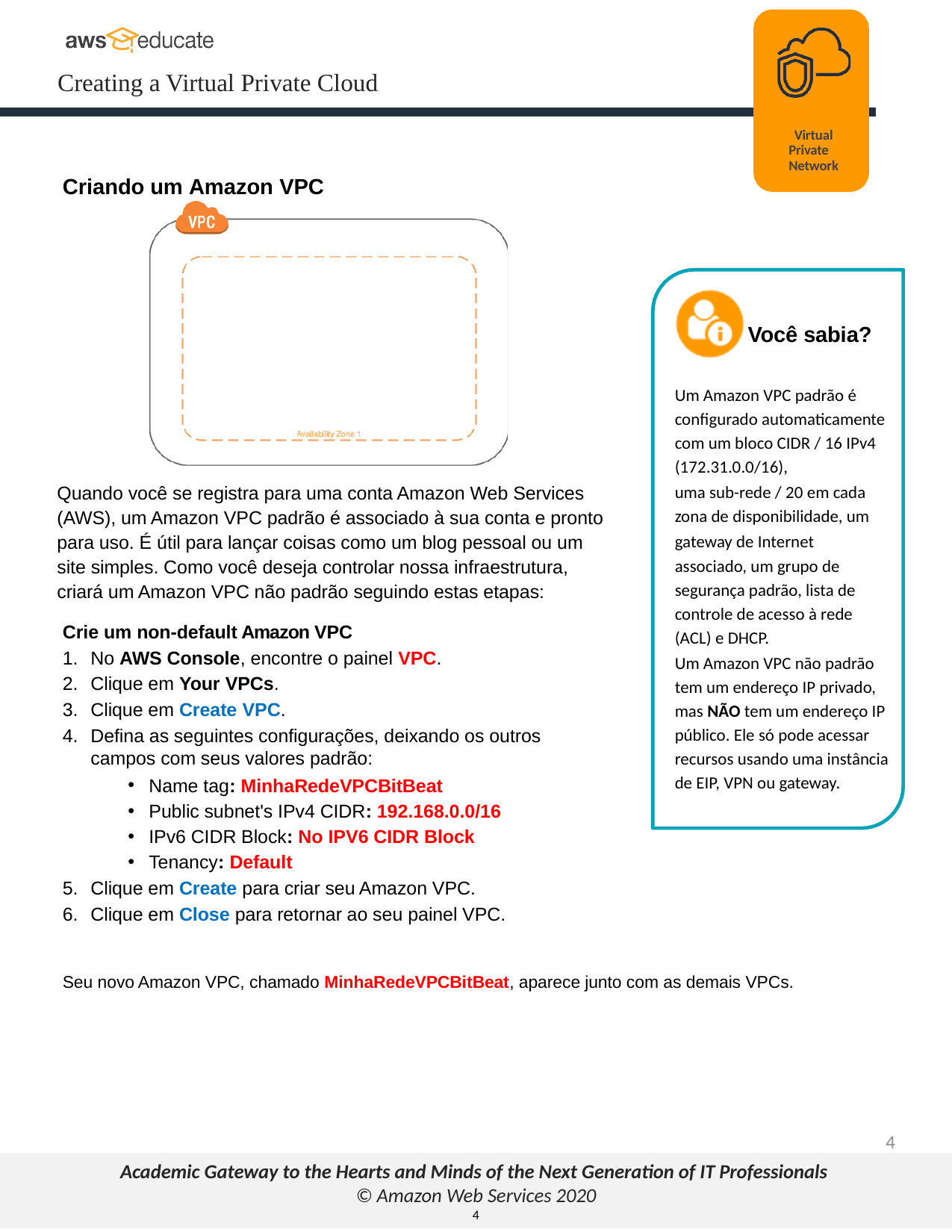

Virtual  Private  Network
Criando um Amazon VPC

Você sabia?
Um Amazon VPC padrão é configurado automaticamente com um bloco CIDR / 16 IPv4 (172.31.0.0/16),
uma sub-rede / 20 em cada zona de disponibilidade, um
gateway de Internet associado, um grupo de segurança padrão, lista de controle de acesso à rede (ACL) e DHCP.
Um Amazon VPC não padrão tem um endereço IP privado, mas NÃO tem um endereço IP público. Ele só pode acessar recursos usando uma instância de EIP, VPN ou gateway.
Quando você se registra para uma conta Amazon Web Services (AWS), um Amazon VPC padrão é associado à sua conta e pronto para uso. É útil para lançar coisas como um blog pessoal ou um site simples. Como você deseja controlar nossa infraestrutura, criará um Amazon VPC não padrão seguindo estas etapas:
Crie um non-default Amazon VPC
No AWS Console, encontre o painel VPC.
Clique em Your VPCs.
Clique em Create VPC.
Defina as seguintes configurações, deixando os outros campos com seus valores padrão:
Name tag: MinhaRedeVPCBitBeat
Public subnet's IPv4 CIDR: 192.168.0.0/16
IPv6 CIDR Block: No IPV6 CIDR Block
Tenancy: Default
Clique em Create para criar seu Amazon VPC.
Clique em Close para retornar ao seu painel VPC.
Seu novo Amazon VPC, chamado MinhaRedeVPCBitBeat, aparece junto com as demais VPCs.
4